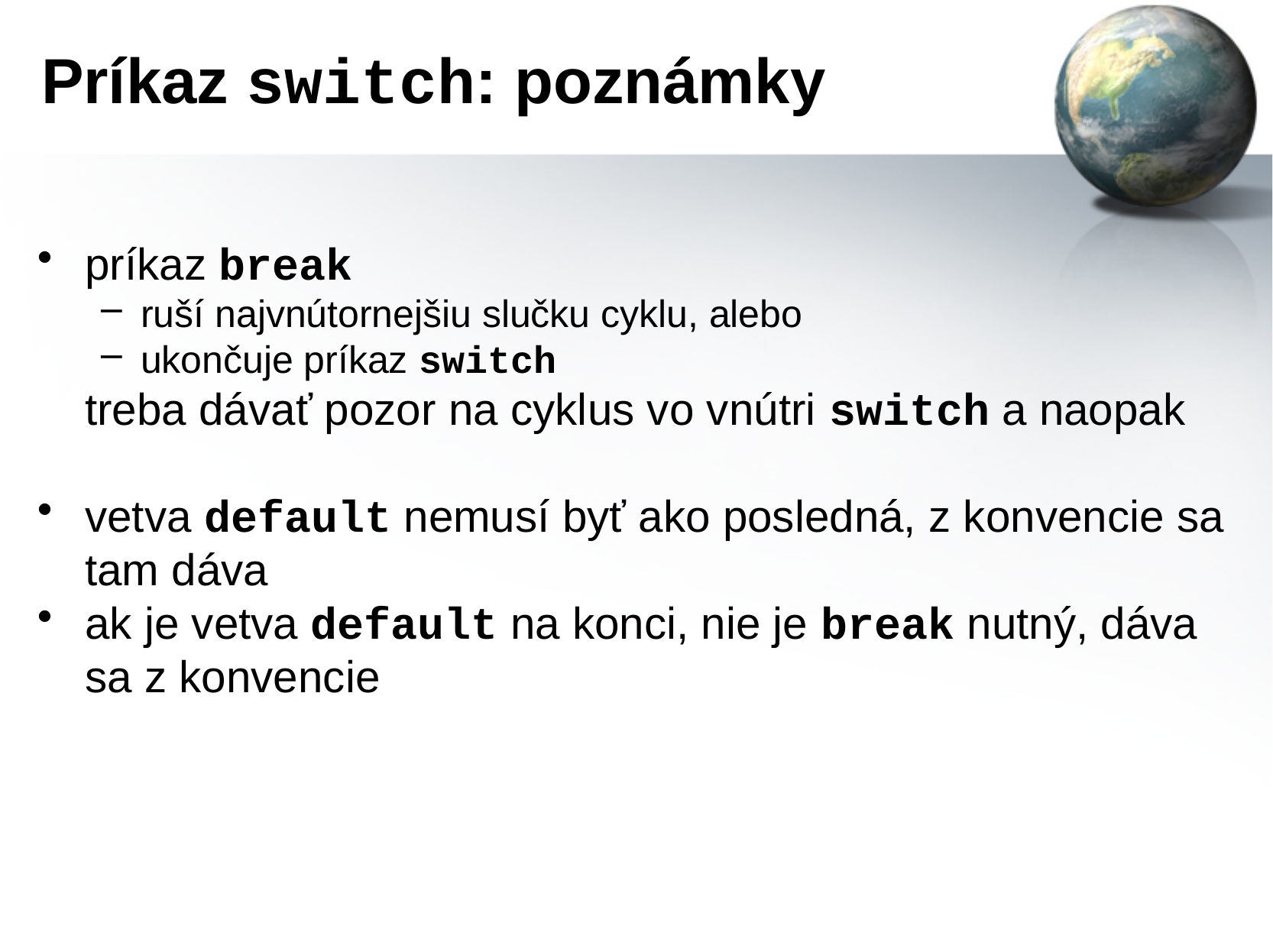

# Príkaz switch: poznámky
príkaz break
ruší najvnútornejšiu slučku cyklu, alebo
ukončuje príkaz switch
	treba dávať pozor na cyklus vo vnútri switch a naopak

vetva default nemusí byť ako posledná, z konvencie sa tam dáva
ak je vetva default na konci, nie je break nutný, dáva sa z konvencie